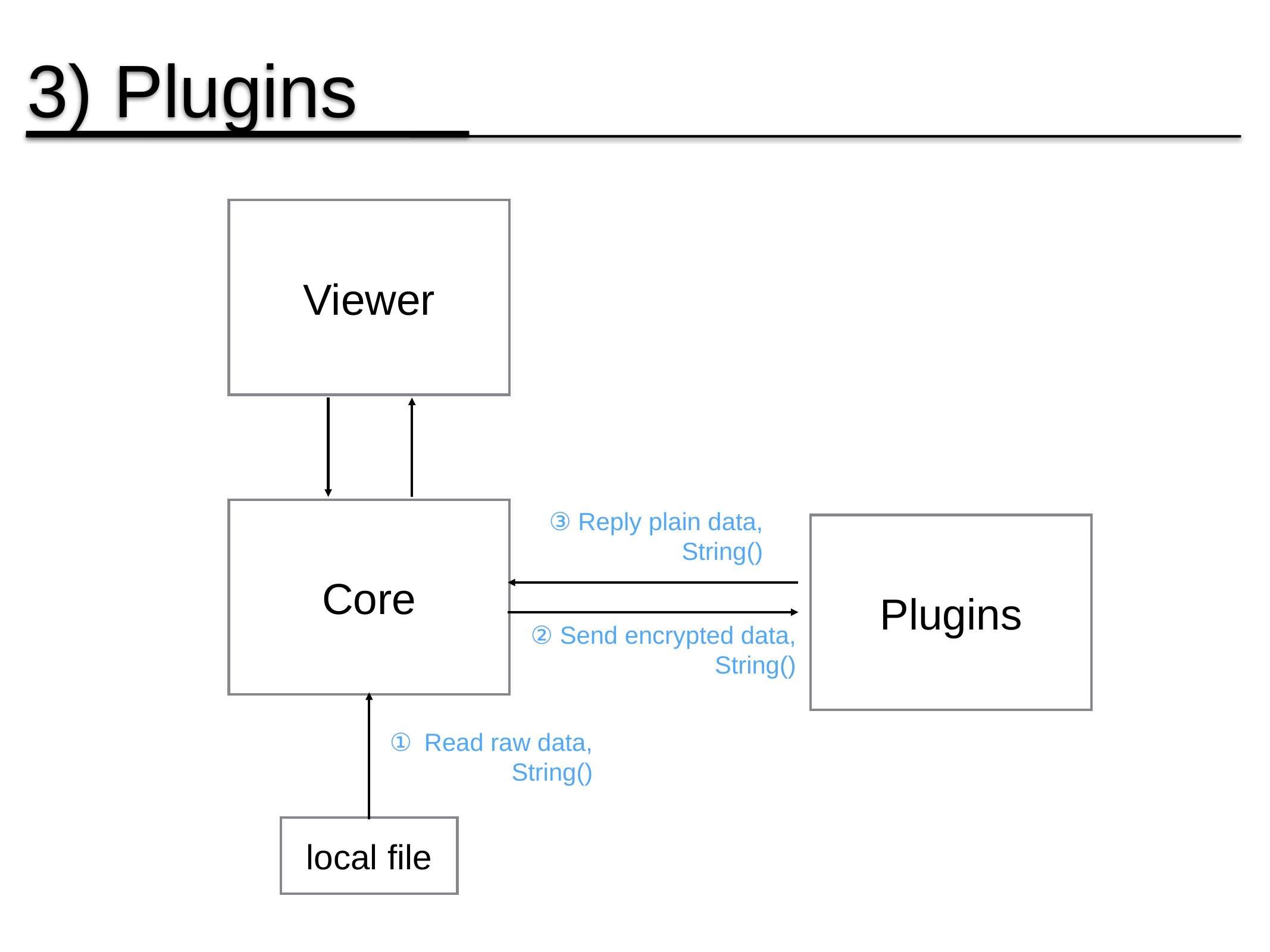

3) Plugins

Viewer

③ Reply plain data,
                 String()
Core
Plugins

② Send encrypted data,
String()

Read raw data,
String()
local file